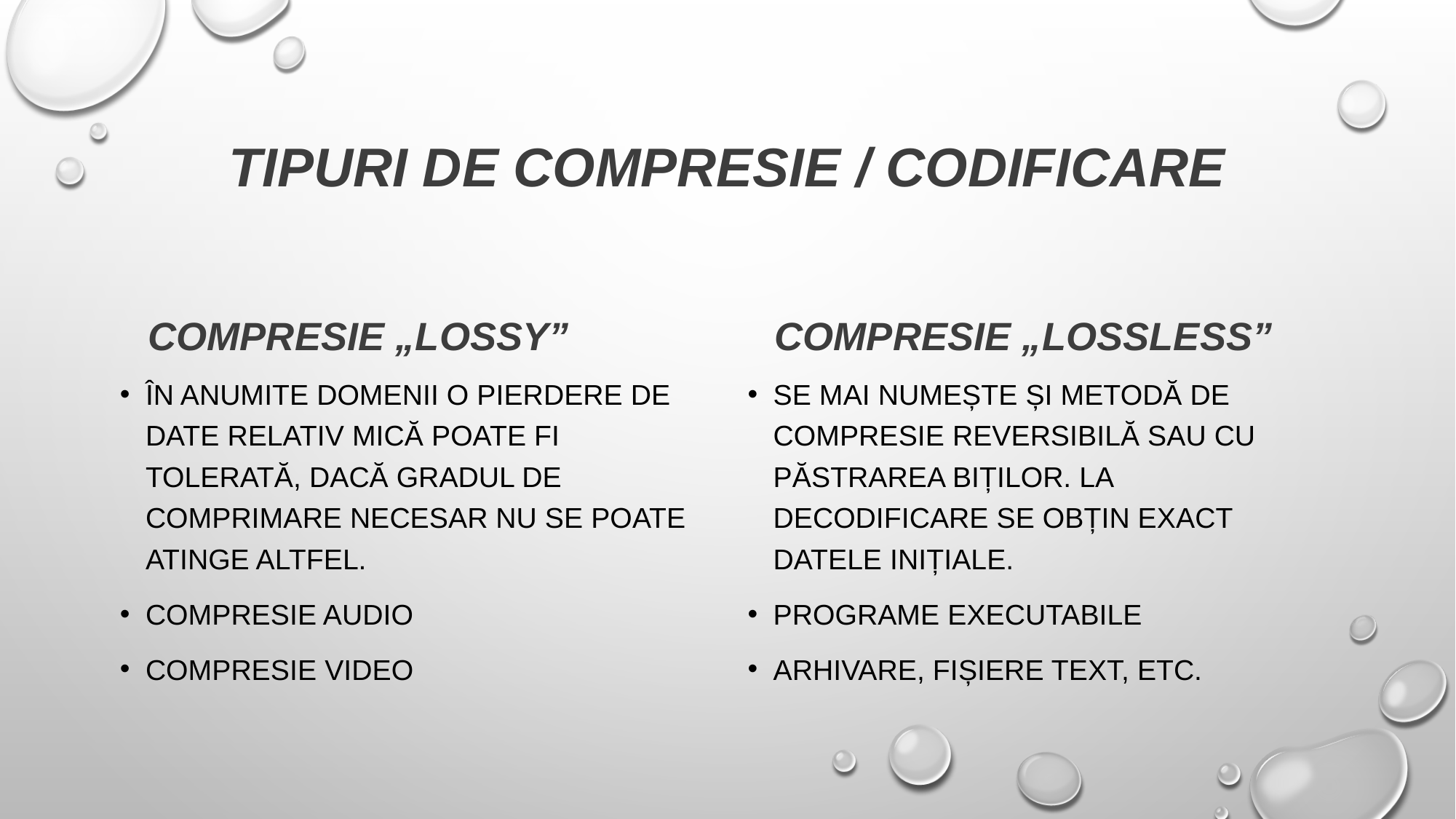

# Tipuri de compresie / codificare
compresie „lossy”
compresie „lossless”
În anumite domenii o pierdere de date relativ mică poate fi tolerată, dacă gradul de comprimare necesar nu se poate atinge altfel.
Compresie audio
Compresie video

Se mai numește și metodă de compresie reversibilă sau cu păstrarea biților. La decodificare se obțin exact datele inițiale.
programe executabile
Arhivare, fișiere text, etc.